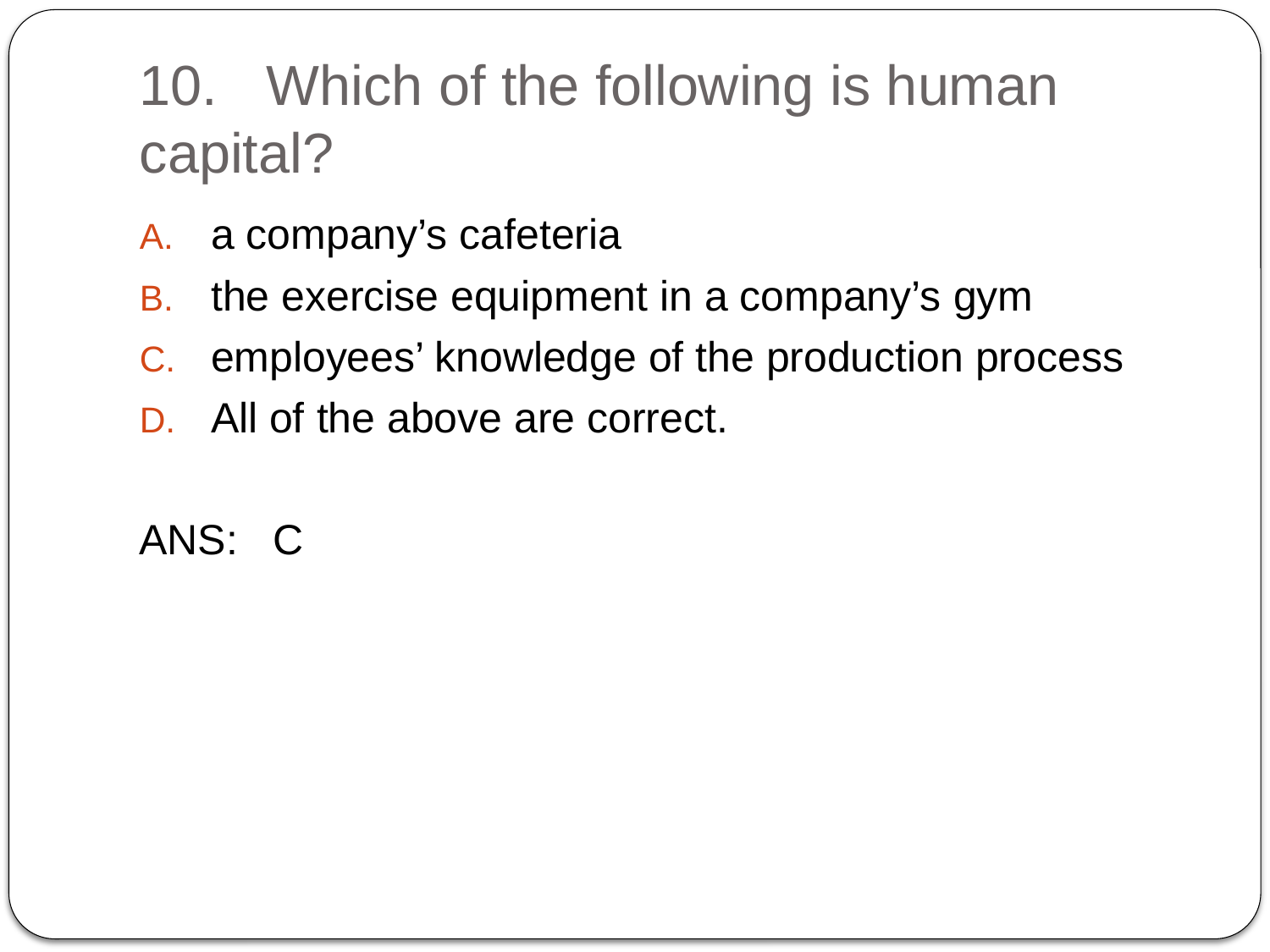

# 10.	Which of the following is human capital?
a company’s cafeteria
the exercise equipment in a company’s gym
employees’ knowledge of the production process
All of the above are correct.

ANS:   C